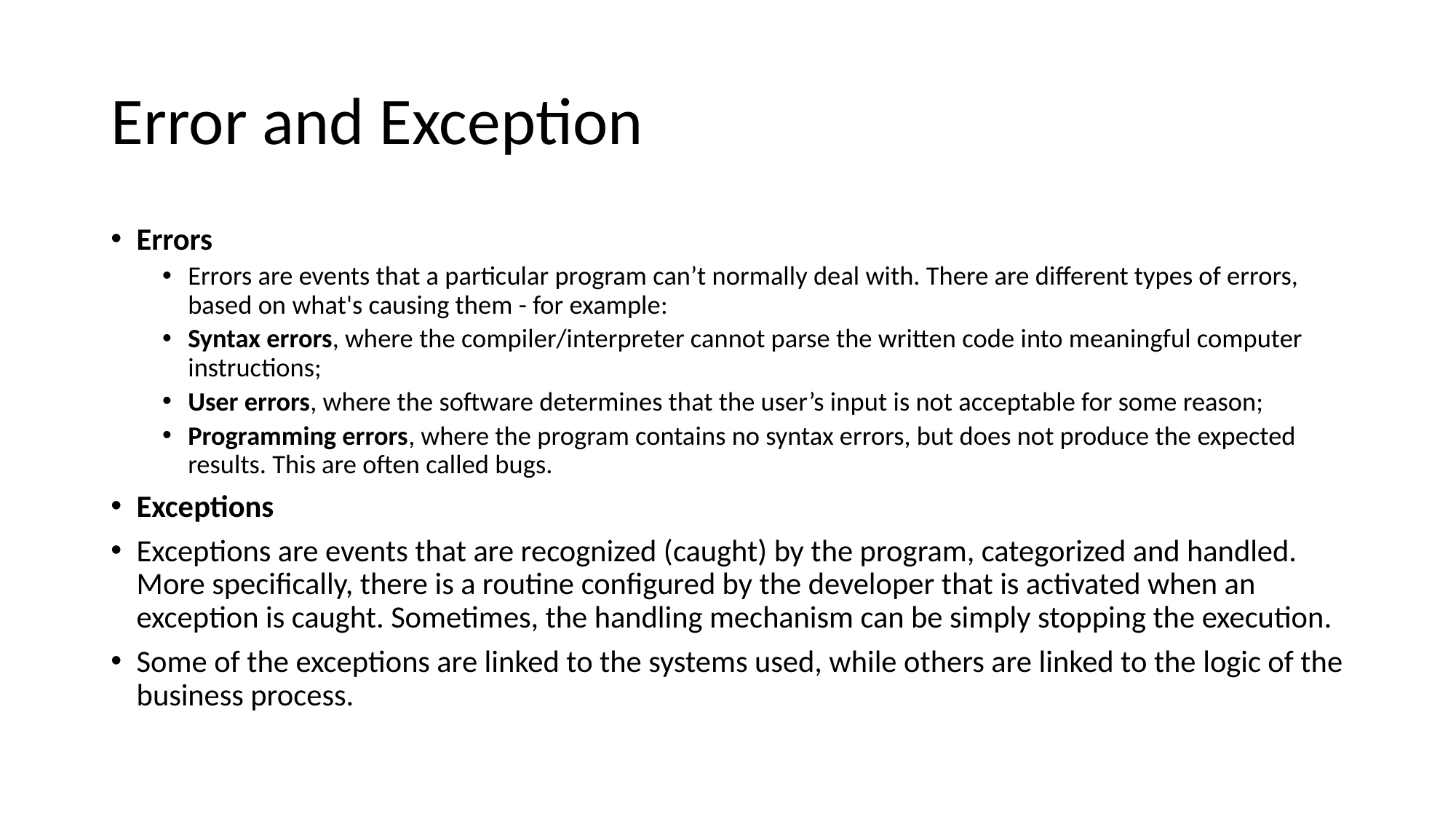

# Error and Exception
Errors
Errors are events that a particular program can’t normally deal with. There are different types of errors, based on what's causing them - for example:
Syntax errors, where the compiler/interpreter cannot parse the written code into meaningful computer instructions;
User errors, where the software determines that the user’s input is not acceptable for some reason;
Programming errors, where the program contains no syntax errors, but does not produce the expected results. This are often called bugs.
Exceptions
Exceptions are events that are recognized (caught) by the program, categorized and handled. More specifically, there is a routine configured by the developer that is activated when an exception is caught. Sometimes, the handling mechanism can be simply stopping the execution.
Some of the exceptions are linked to the systems used, while others are linked to the logic of the business process.